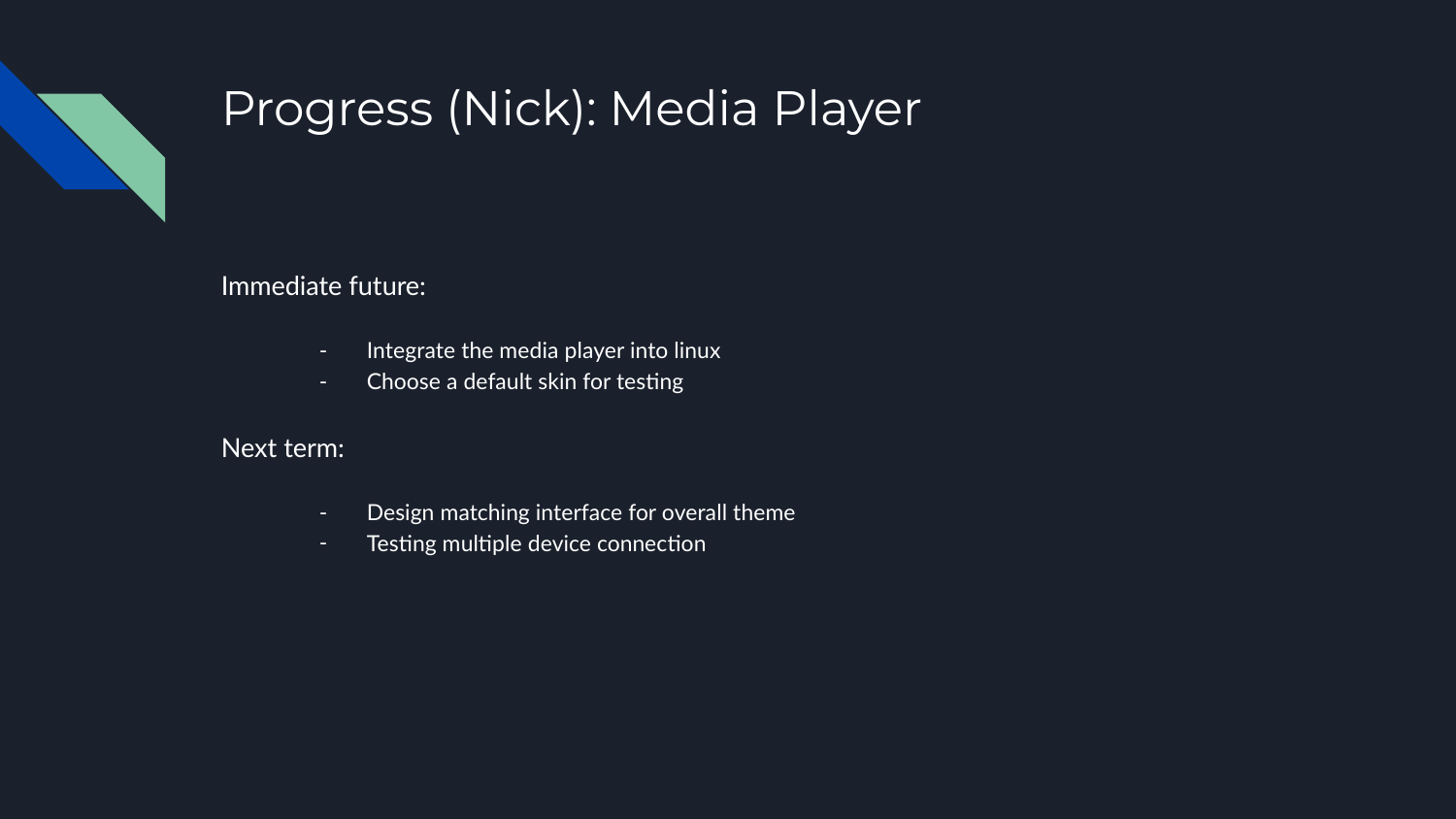

# Progress (Nick): Media Player
Immediate future:
Integrate the media player into linux
Choose a default skin for testing
Next term:
Design matching interface for overall theme
Testing multiple device connection